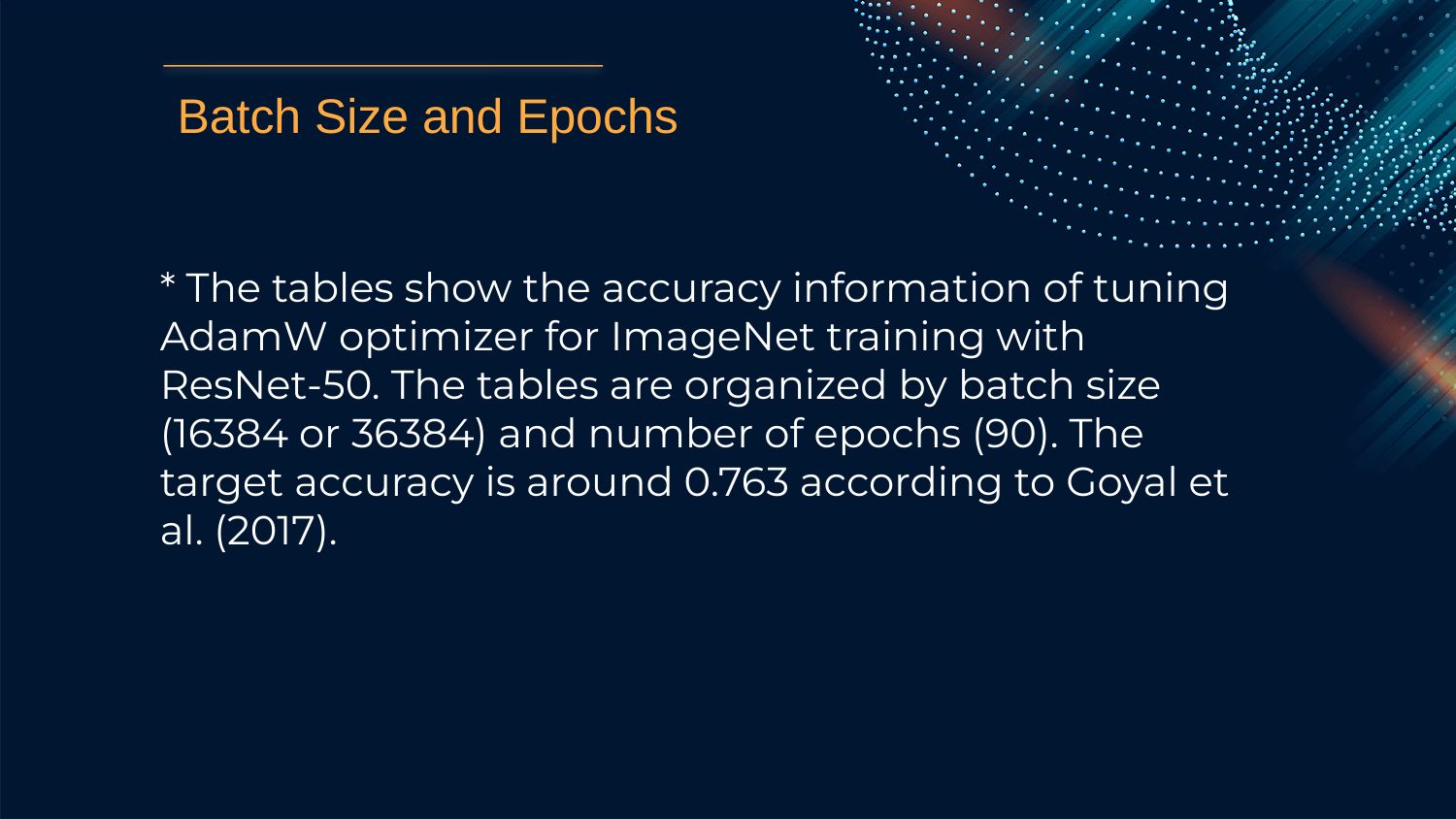

Batch Size and Epochs

* The tables show the accuracy information of tuning AdamW optimizer for ImageNet training with ResNet-50. The tables are organized by batch size (16384 or 36384) and number of epochs (90). The target accuracy is around 0.763 according to Goyal et al. (2017).